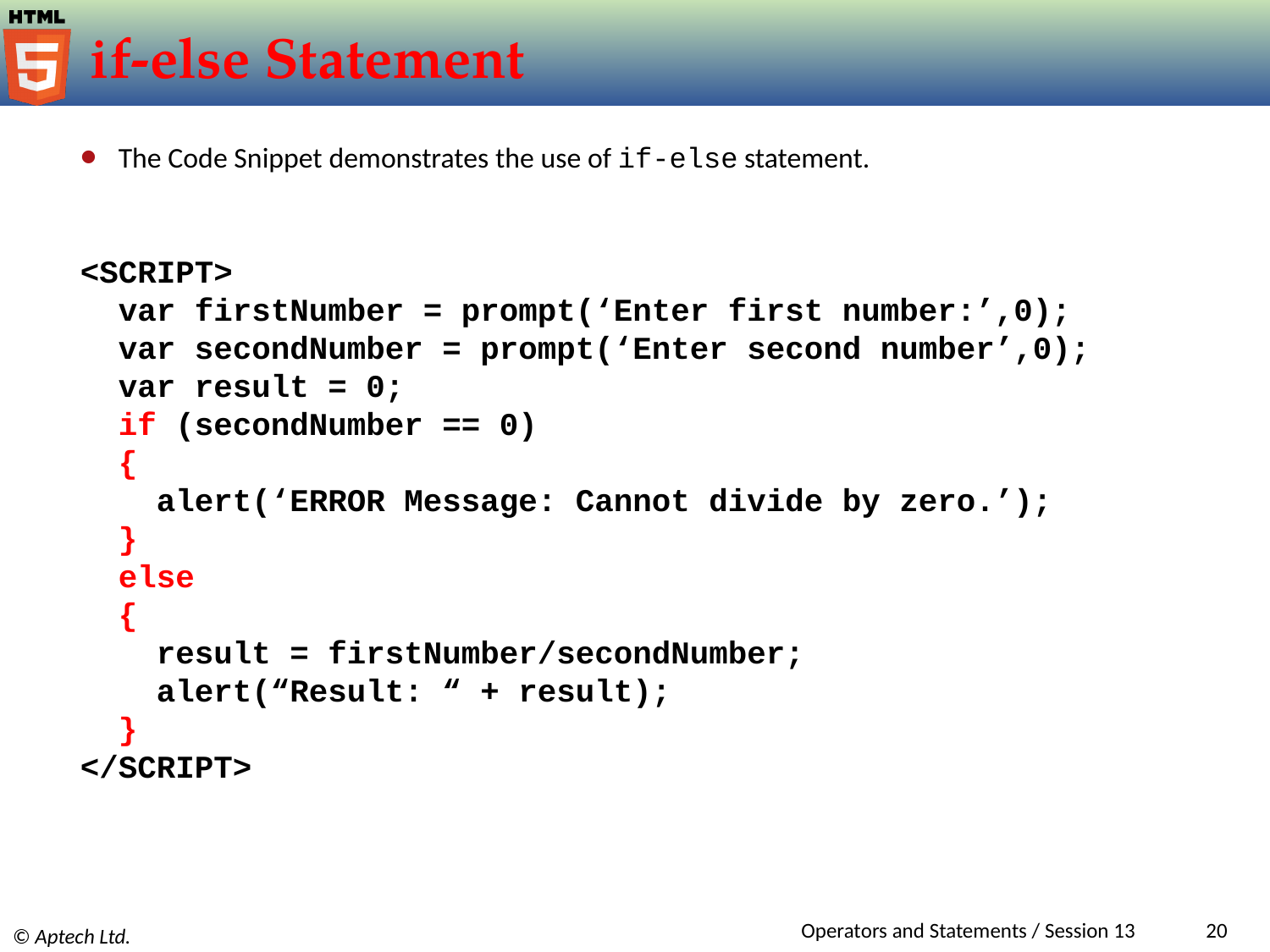

# if-else Statement
The Code Snippet demonstrates the use of if-else statement.

<SCRIPT>
  var firstNumber = prompt(‘Enter first number:’,0);
  var secondNumber = prompt(‘Enter second number’,0);
  var result = 0;
  if (secondNumber == 0)
  {
    alert(‘ERROR Message: Cannot divide by zero.’);
  }
  else
  {
    result = firstNumber/secondNumber;
    alert(“Result: “ + result);
  }
</SCRIPT>
Operators and Statements / Session 13
20